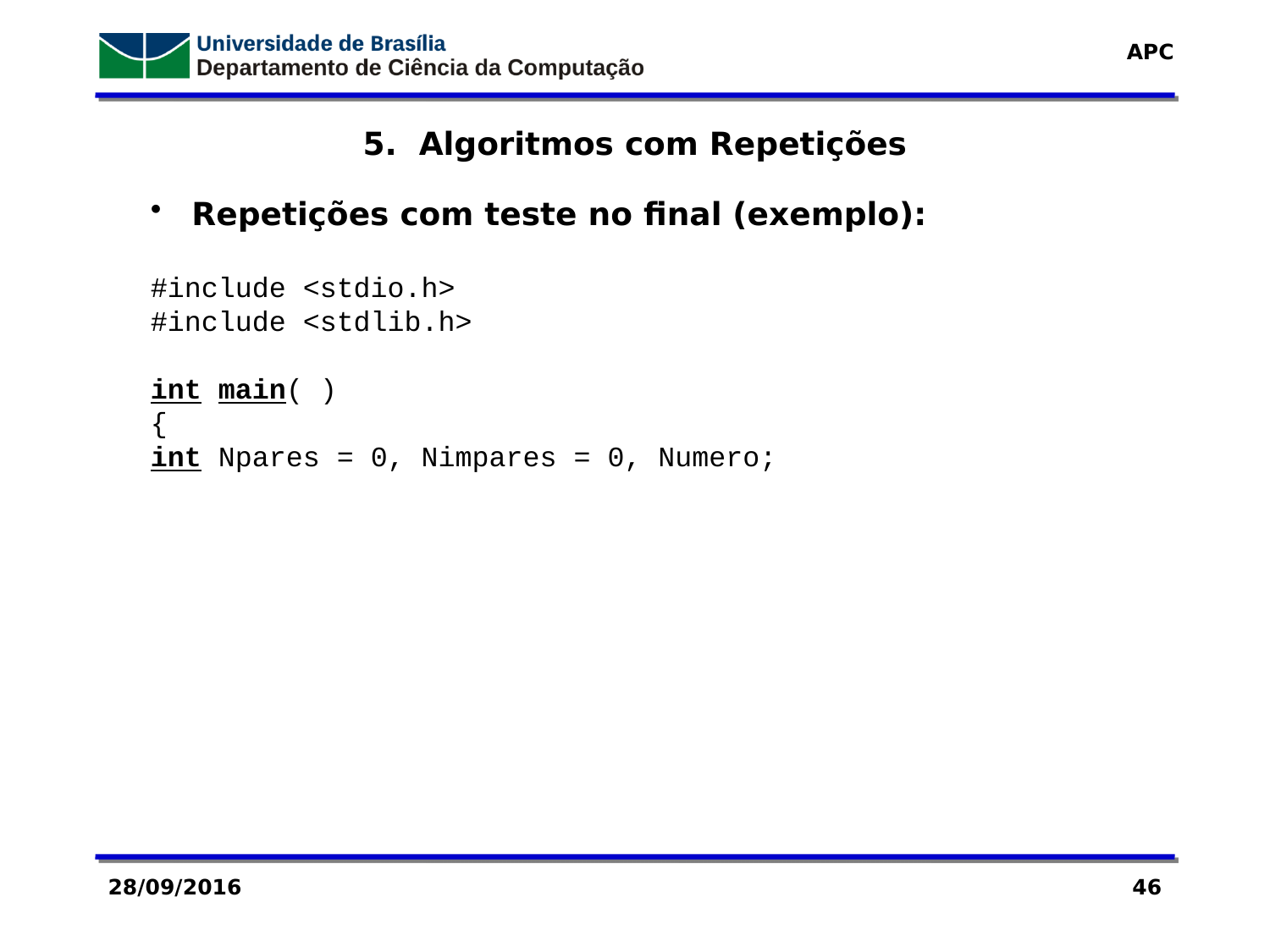

5.  Algoritmos com Repetições
 Repetições com teste no final (exemplo):

#include <stdio.h>
#include <stdlib.h>

int main( )
{
int Npares = 0, Nimpares = 0, Numero;

28/09/2016
46